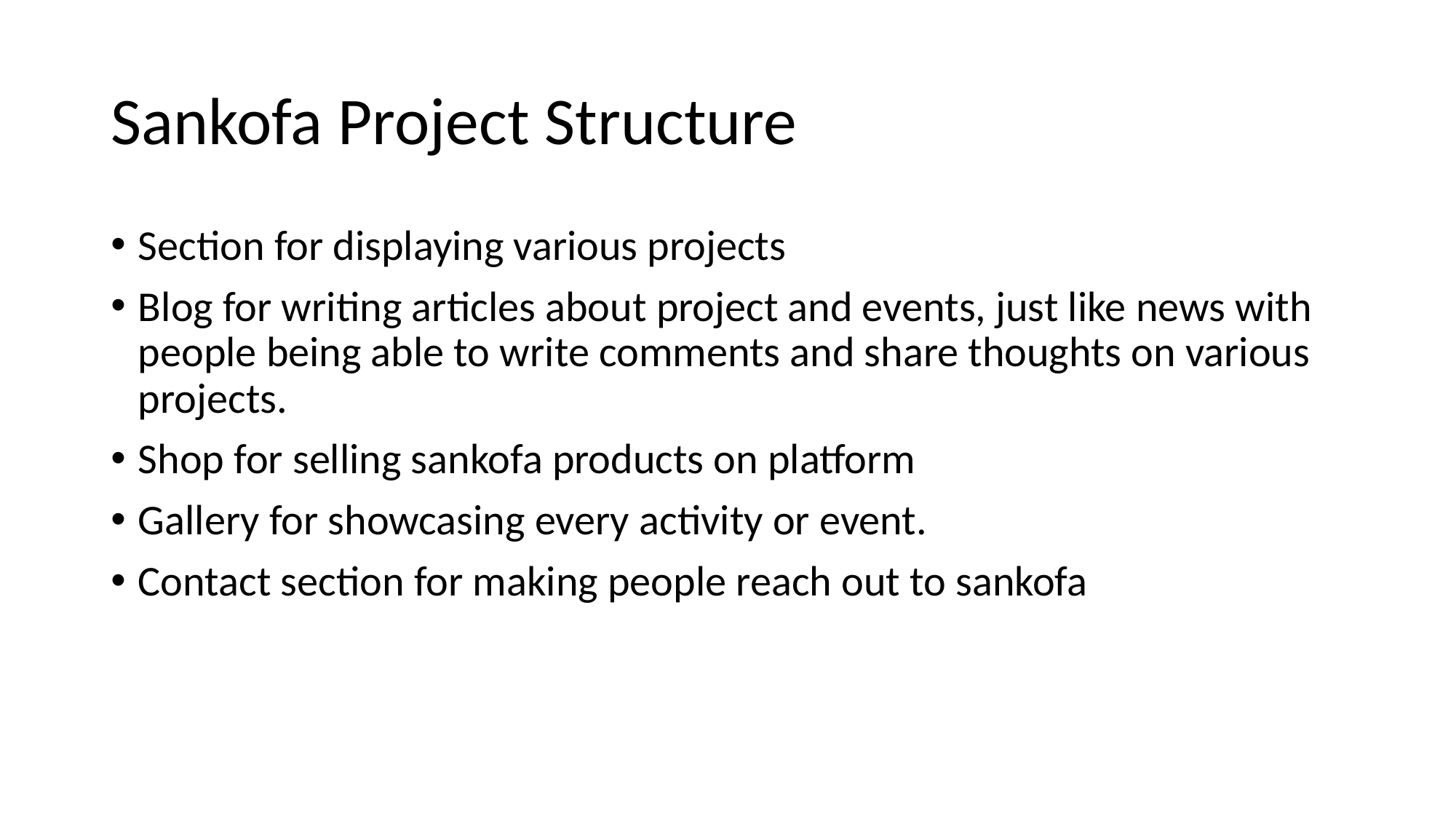

# Sankofa Project Structure
Section for displaying various projects
Blog for writing articles about project and events, just like news with people being able to write comments and share thoughts on various projects.
Shop for selling sankofa products on platform
Gallery for showcasing every activity or event.
Contact section for making people reach out to sankofa